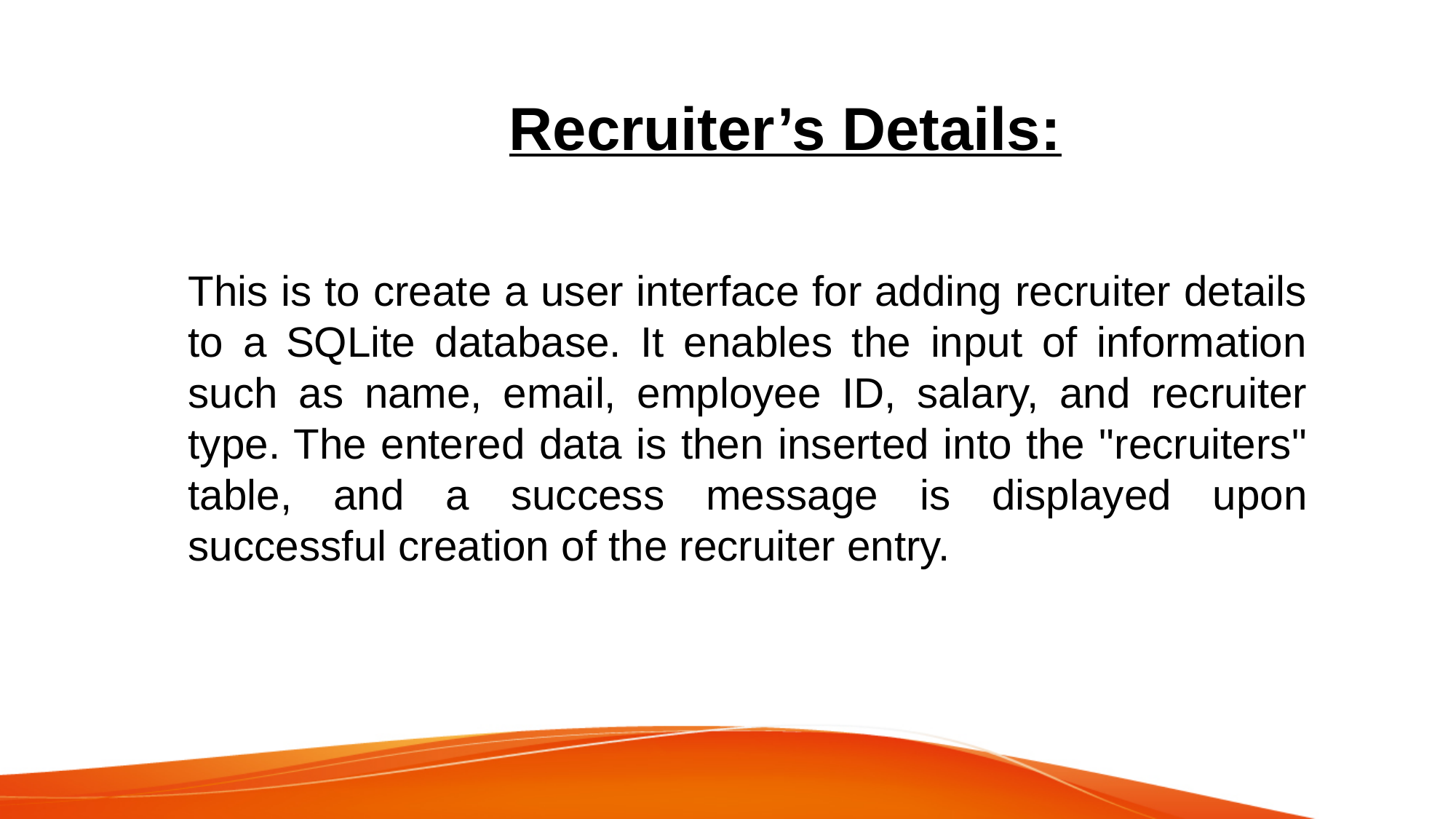

Recruiter’s Details:
This is to create a user interface for adding recruiter details to a SQLite database. It enables the input of information such as name, email, employee ID, salary, and recruiter type. The entered data is then inserted into the "recruiters" table, and a success message is displayed upon successful creation of the recruiter entry.